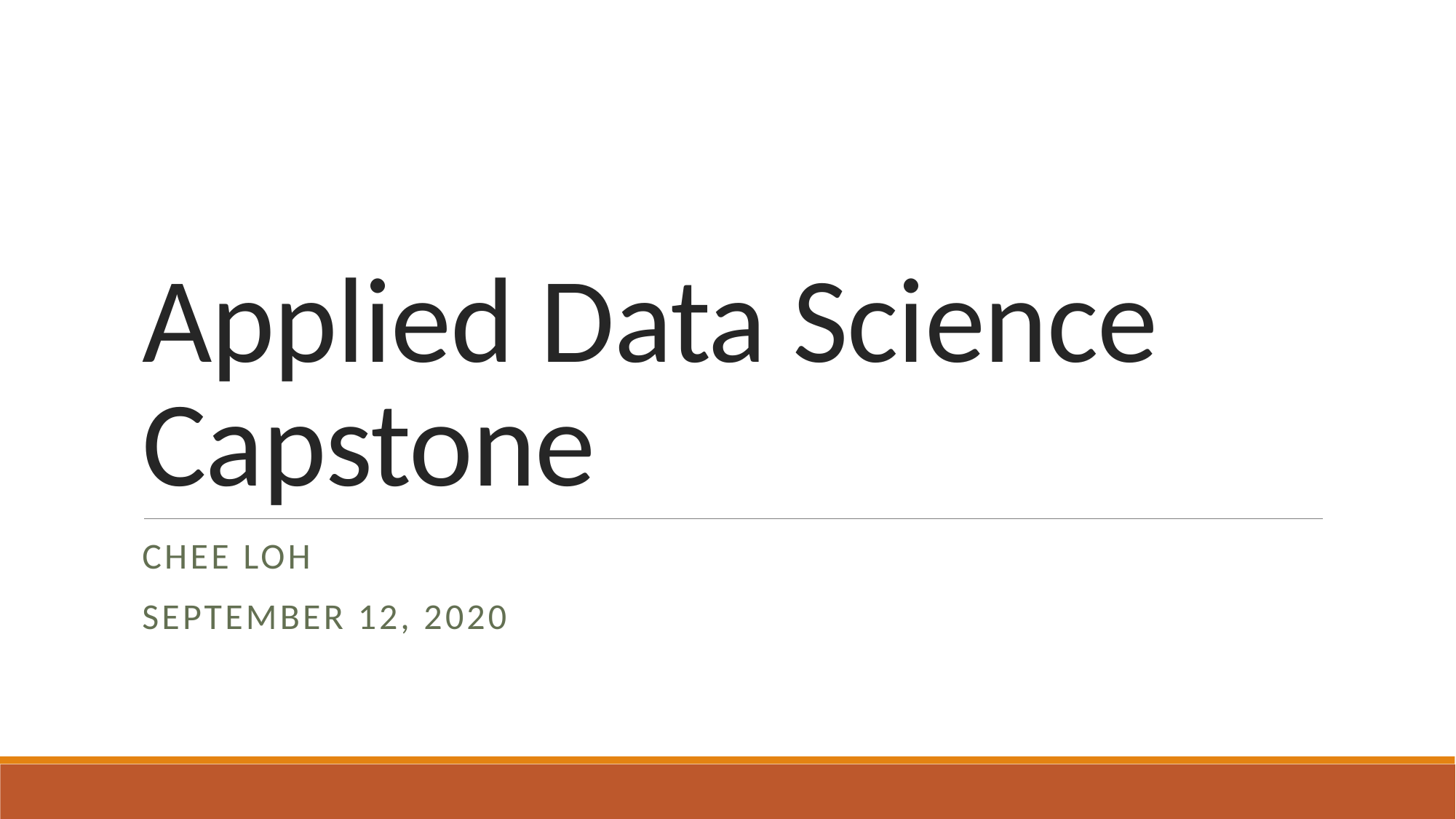

# Applied Data Science Capstone
Chee Loh
September 12, 2020